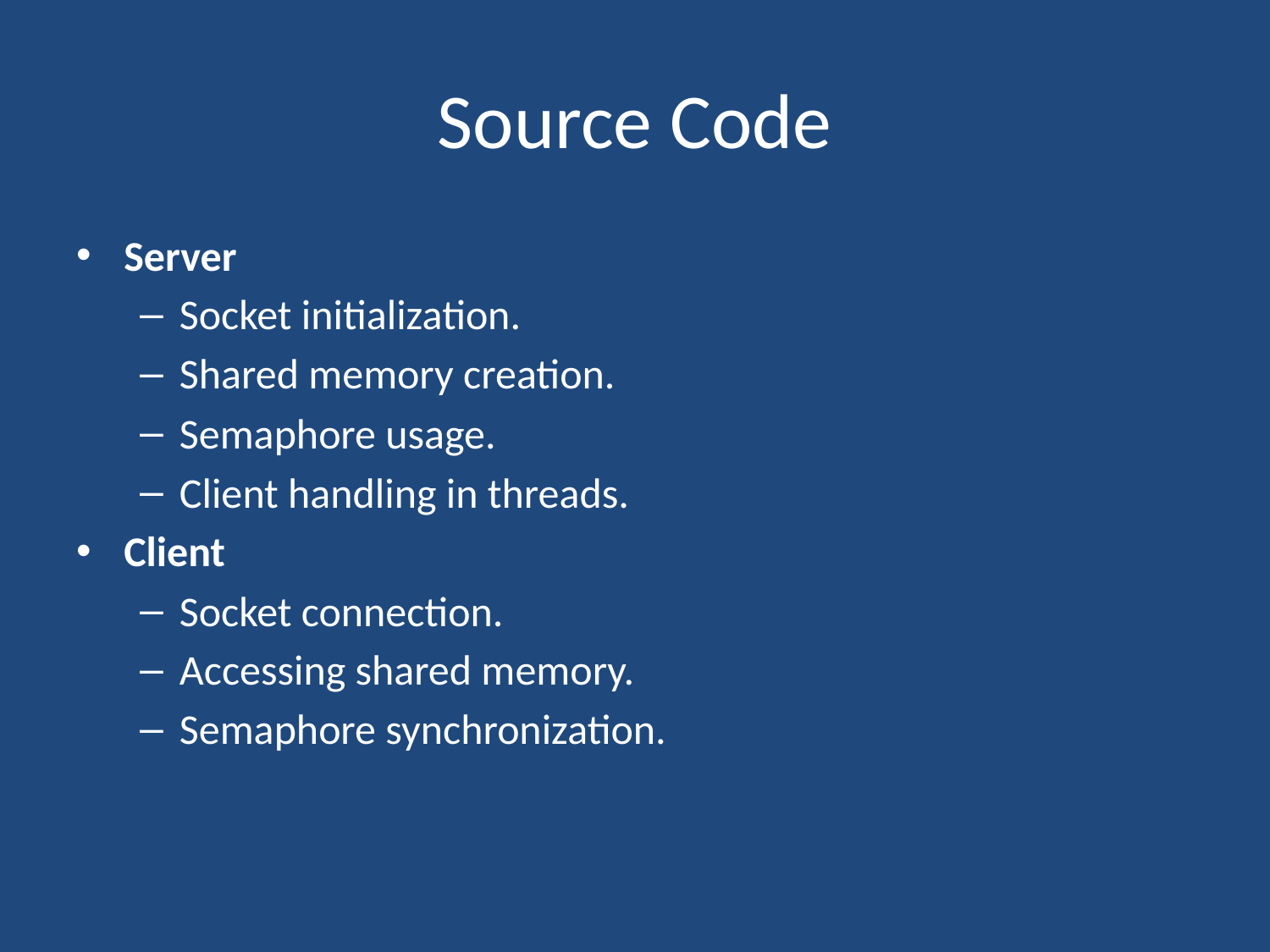

# Source Code
Server
Socket initialization.
Shared memory creation.
Semaphore usage.
Client handling in threads.
Client
Socket connection.
Accessing shared memory.
Semaphore synchronization.